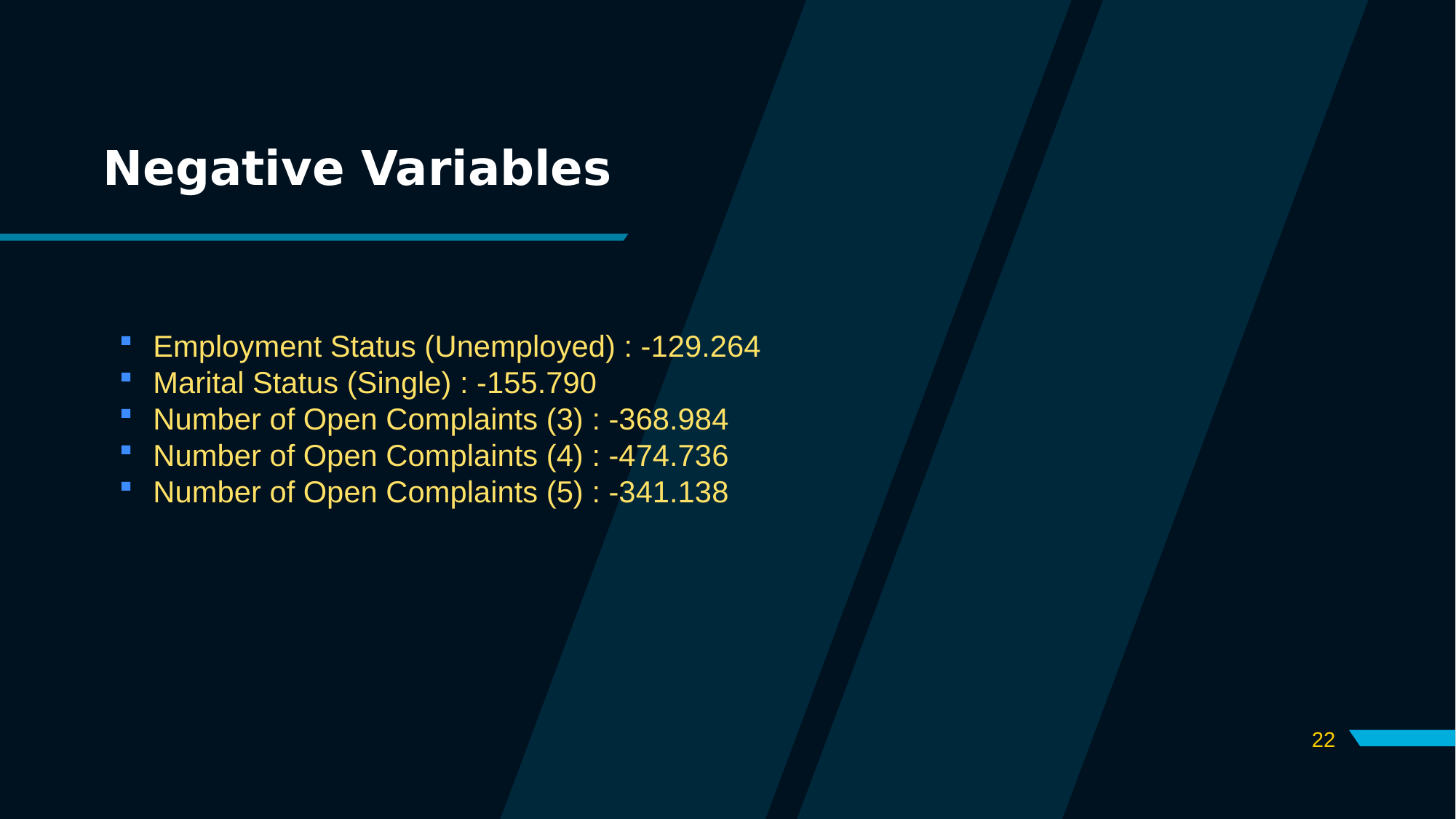

# Negative Variables
Employment Status (Unemployed) : -129.264
Marital Status (Single) : -155.790
Number of Open Complaints (3) : -368.984
Number of Open Complaints (4) : -474.736
Number of Open Complaints (5) : -341.138
22